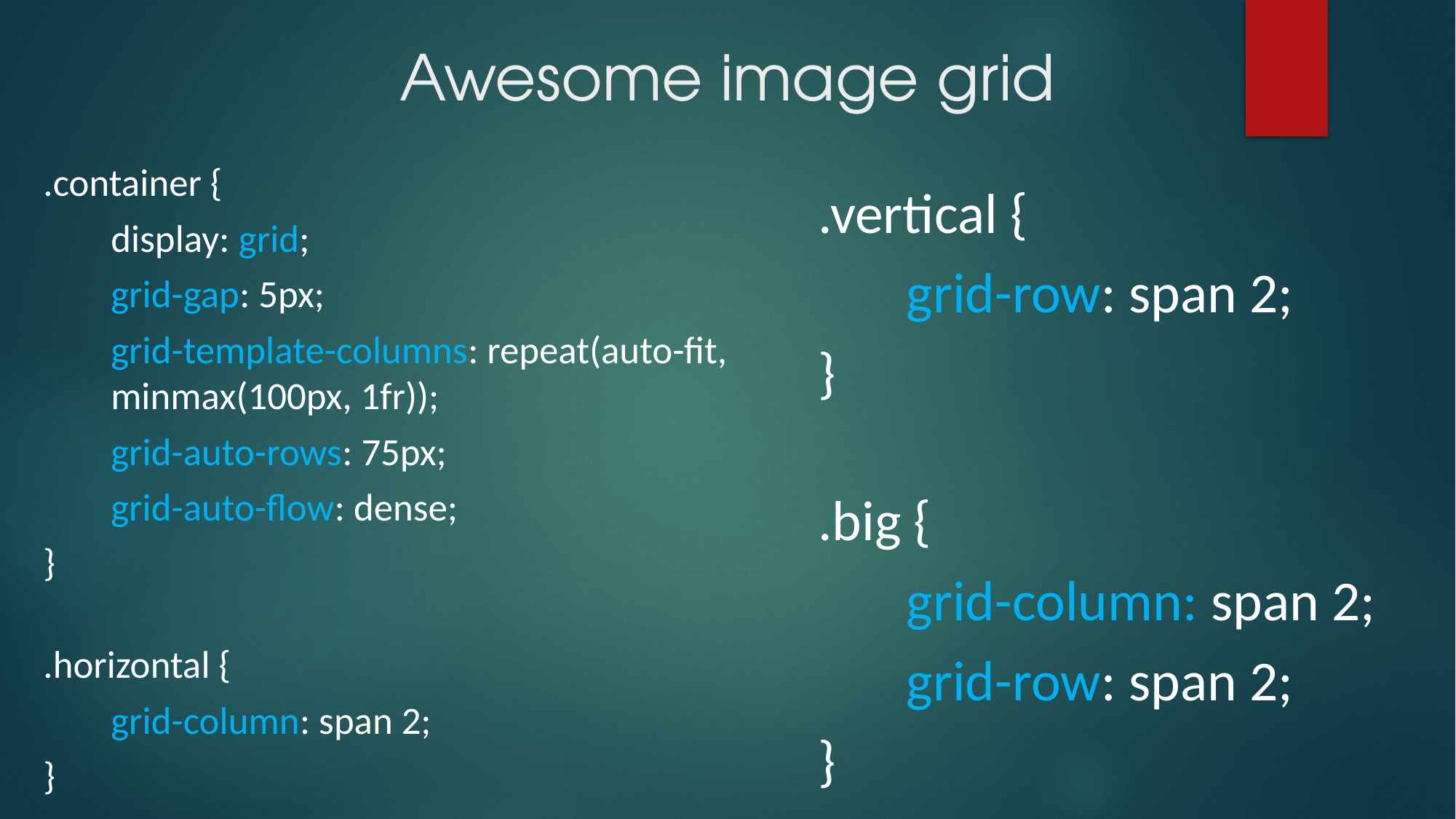

# Awesome image grid
.container {
	display: grid;
	grid-gap: 5px;
	grid-template-columns: repeat(auto-fit, 	minmax(100px, 1fr));
	grid-auto-rows: 75px;
	grid-auto-flow: dense;
}
.horizontal {
	grid-column: span 2;
}

.vertical {
	grid-row: span 2;
}
.big {
	grid-column: span 2;
	grid-row: span 2;
}